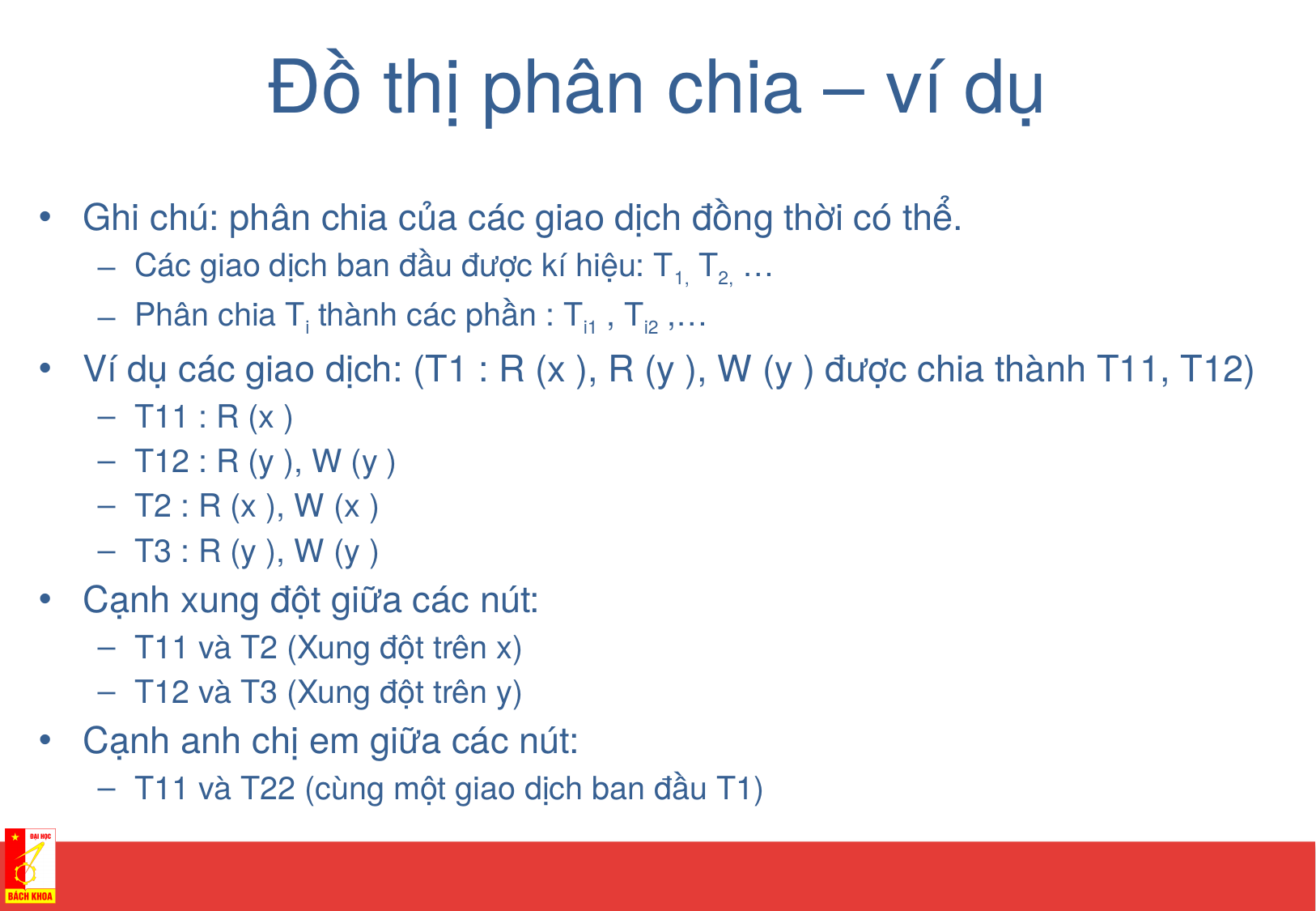

# Đồ thị phân chia – ví dụ
Ghi chú: phân chia của các giao dịch đồng thời có thể.
Các giao dịch ban đầu được kí hiệu: T1, T2, …
Phân chia Ti thành các phần : Ti1 , Ti2 ,…
Ví dụ các giao dịch: (T1 : R (x ), R (y ), W (y ) được chia thành T11, T12)
T11 : R (x )
T12 : R (y ), W (y )
T2 : R (x ), W (x )
T3 : R (y ), W (y )
Cạnh xung đột giữa các nút:
T11 và T2 (Xung đột trên x)
T12 và T3 (Xung đột trên y)
Cạnh anh chị em giữa các nút:
T11 và T22 (cùng một giao dịch ban đầu T1)